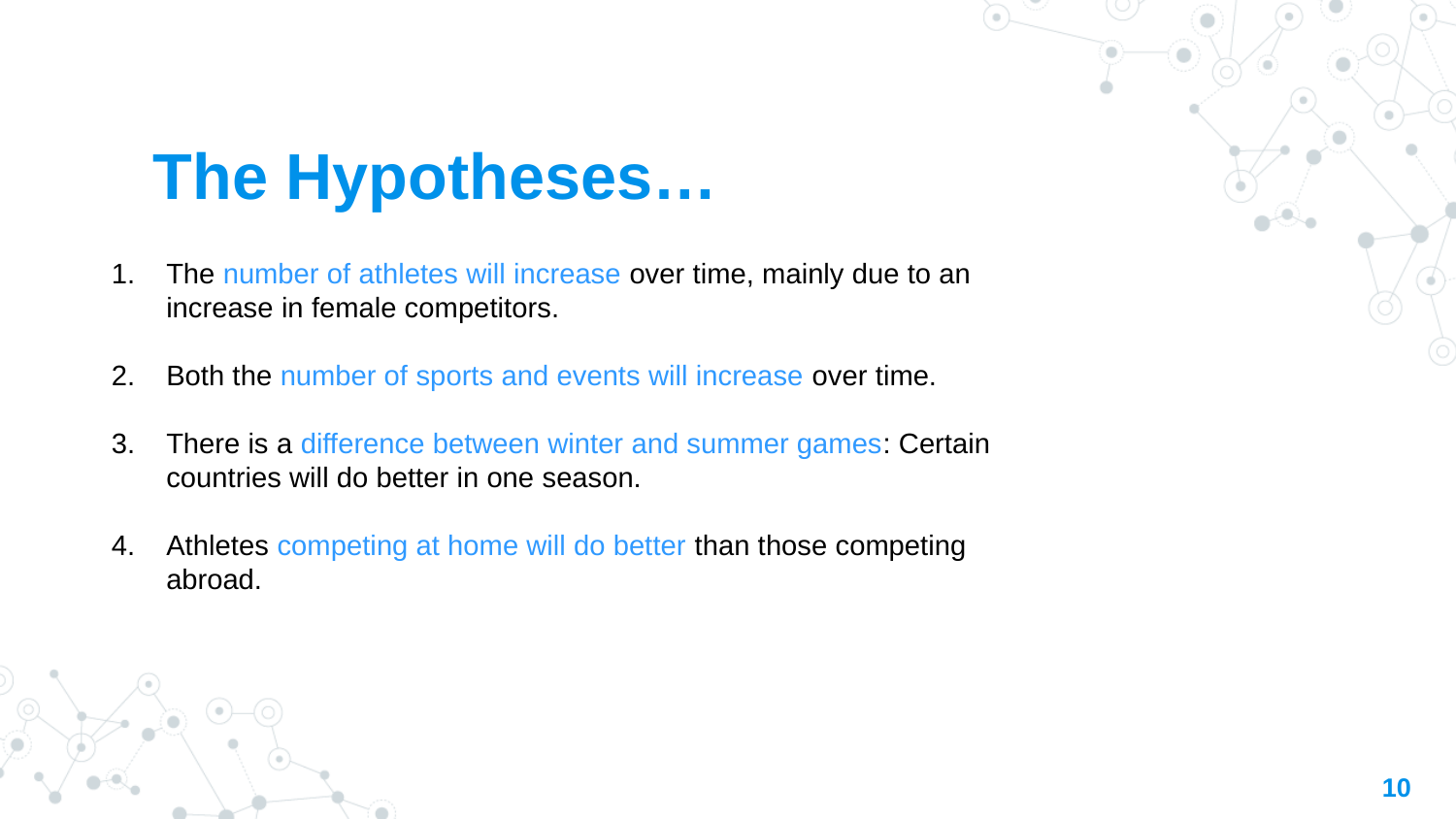

The Hypotheses…
The number of athletes will increase over time, mainly due to an increase in female competitors.

Both the number of sports and events will increase over time.

There is a difference between winter and summer games: Certain countries will do better in one season.

Athletes competing at home will do better than those competing abroad.

10